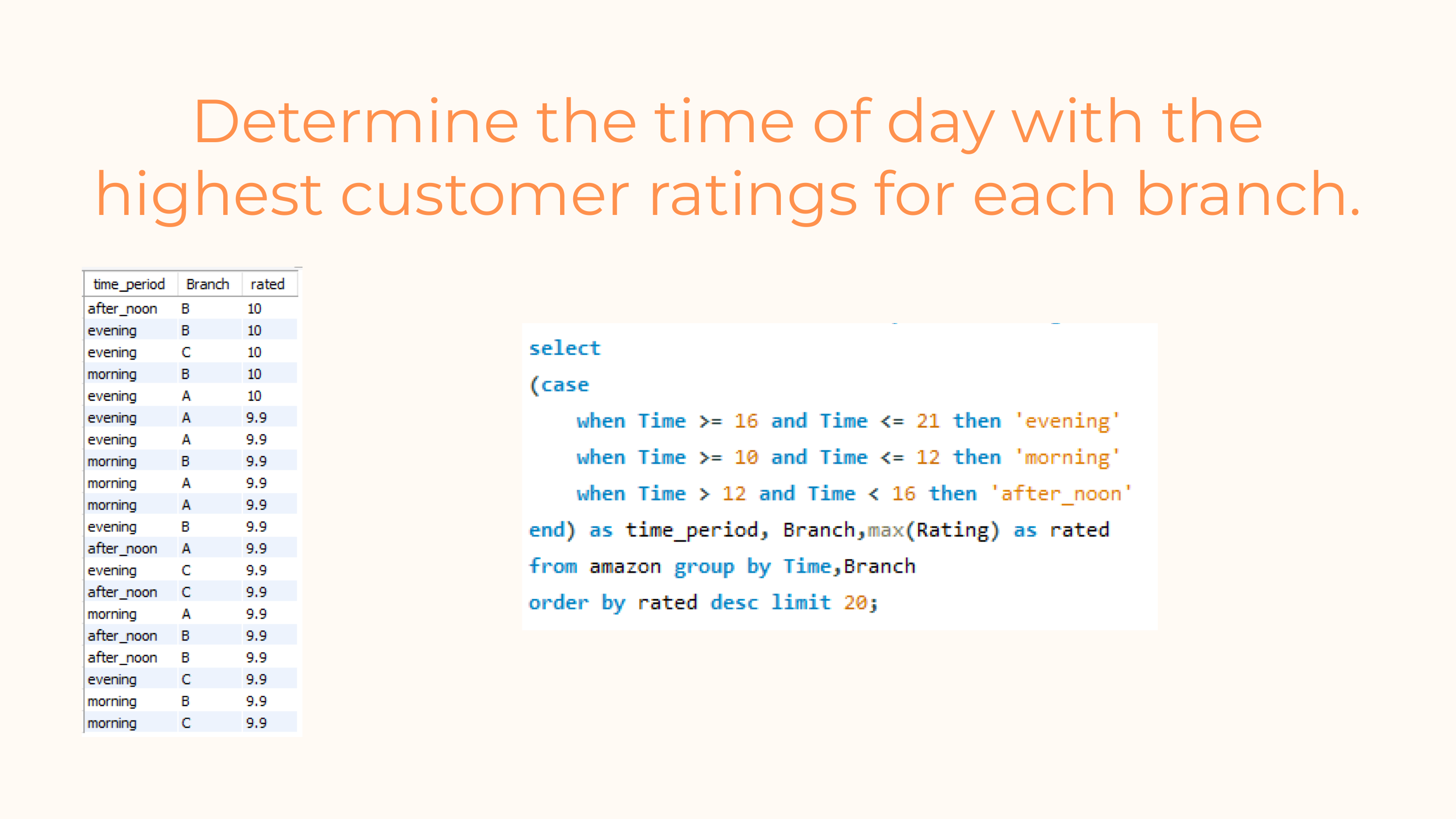

Determine the time of day with the highest customer ratings for each branch.